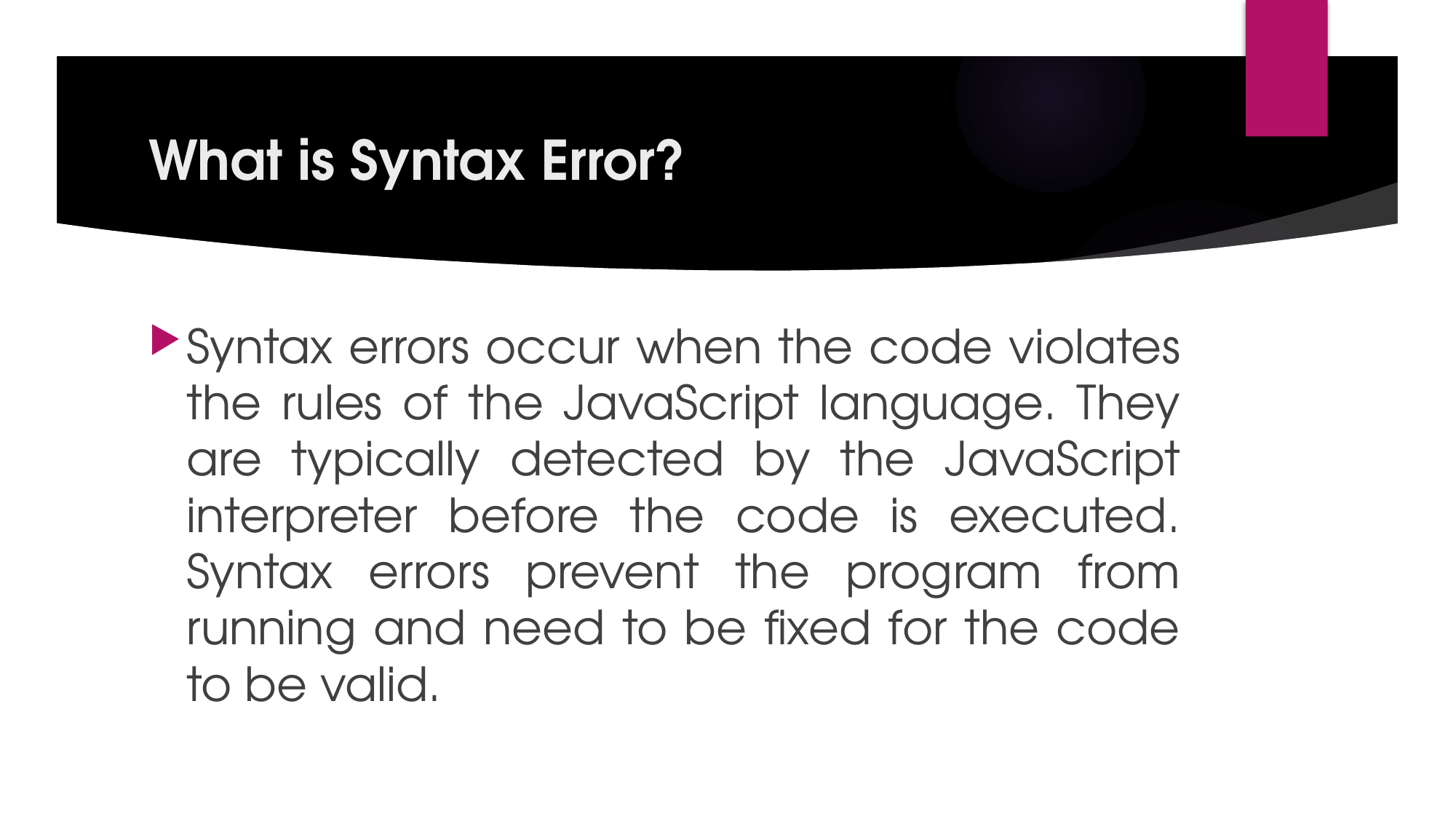

# What is Syntax Error?
Syntax errors occur when the code violates the rules of the JavaScript language. They are typically detected by the JavaScript interpreter before the code is executed. Syntax errors prevent the program from running and need to be fixed for the code to be valid.